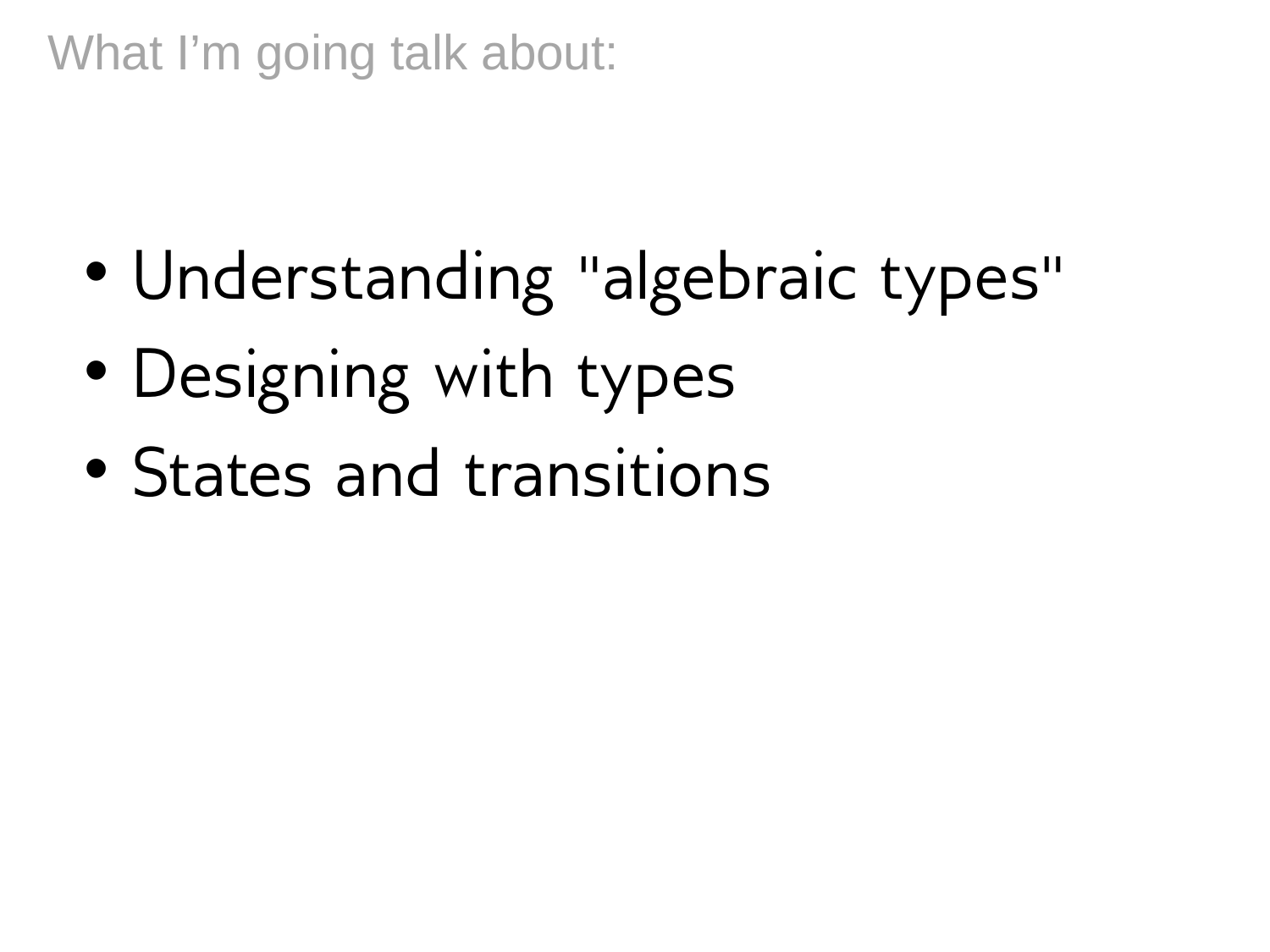

# What I’m going talk about:
Understanding "algebraic types"
Designing with types
States and transitions